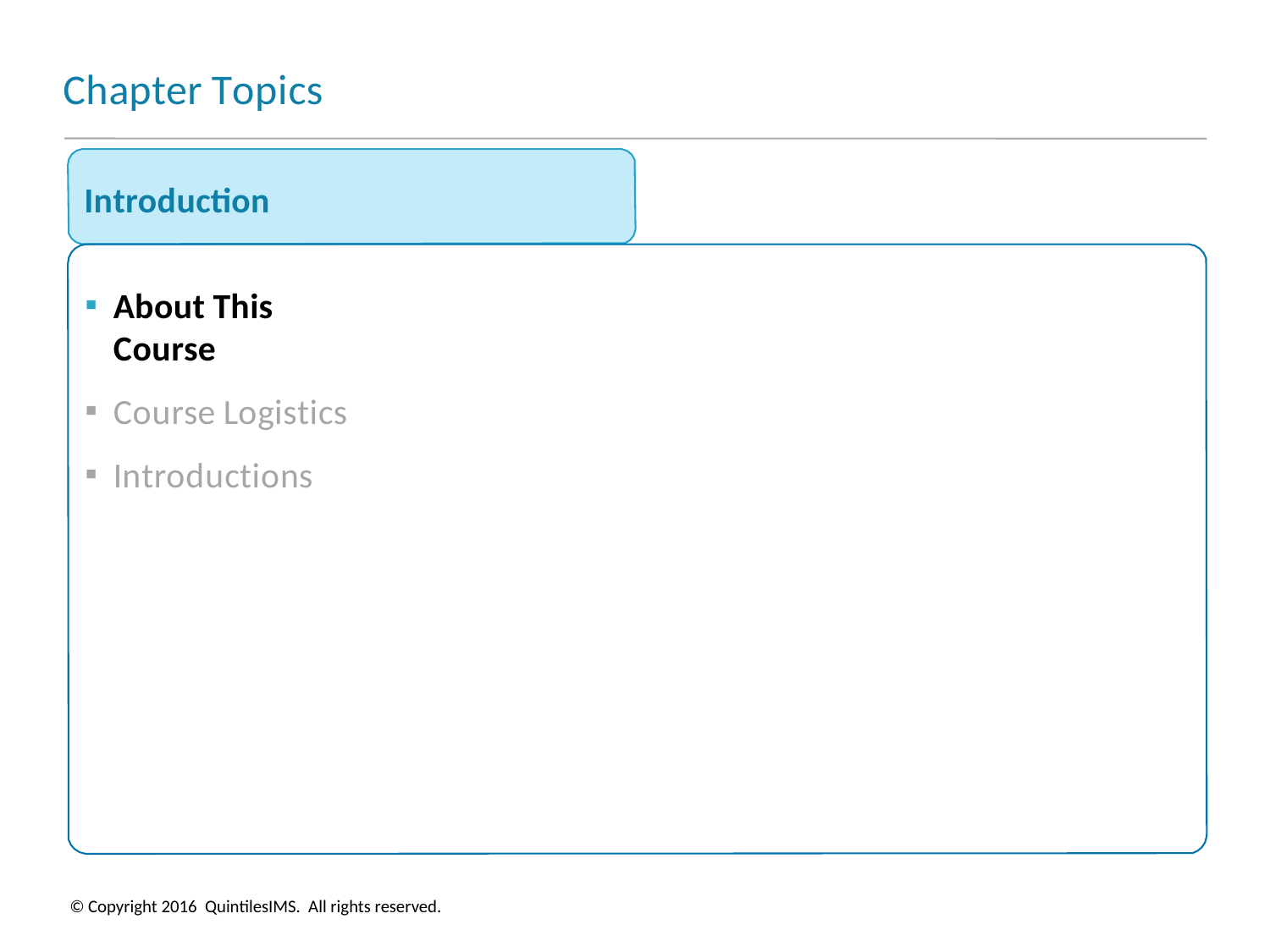

# Chapter Topics

Introduction

About This Course
Course Logistics
Introductions

© Copyright 2016  QuintilesIMS.  All rights reserved.